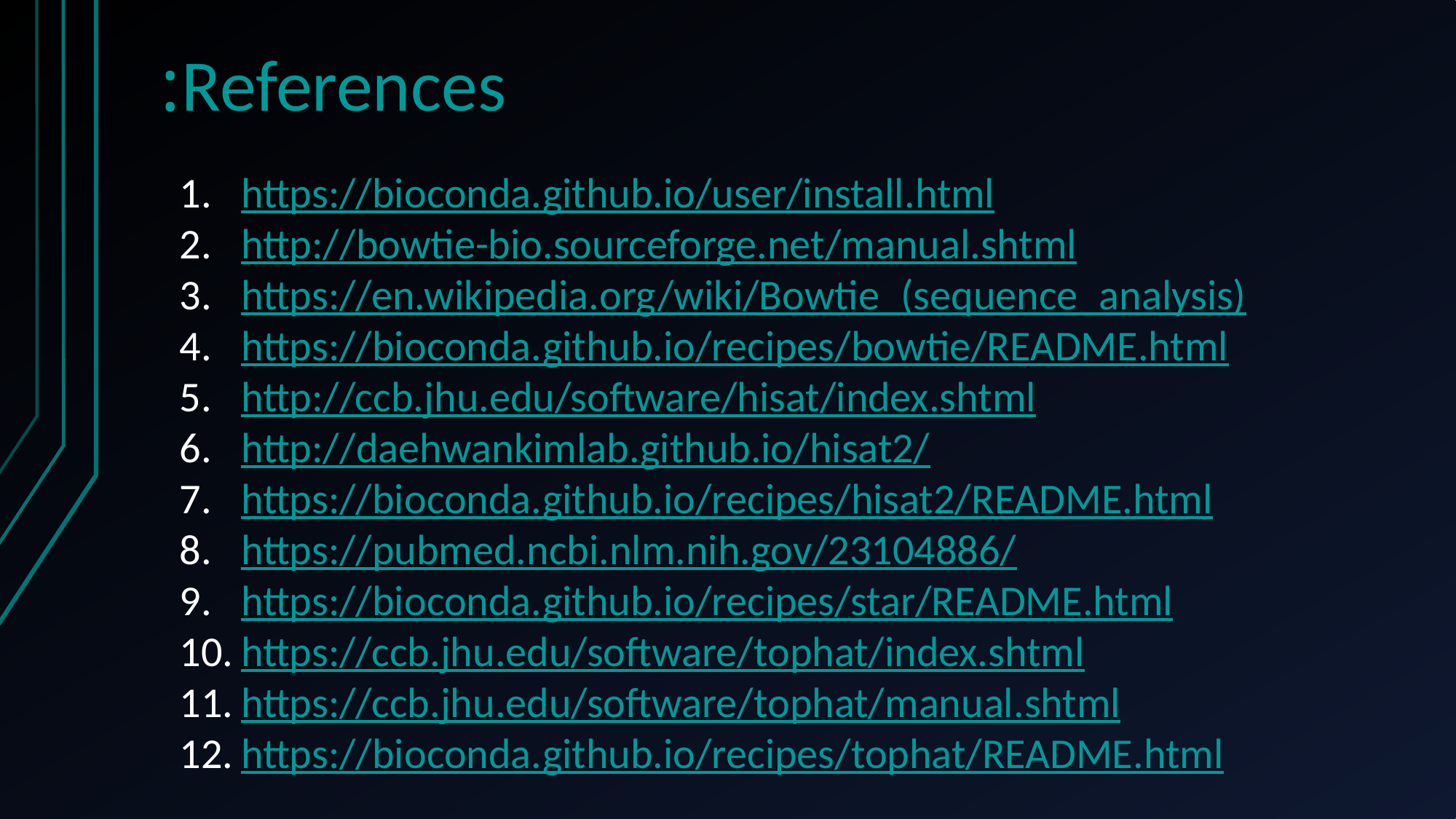

# References:
https://bioconda.github.io/user/install.html
http://bowtie-bio.sourceforge.net/manual.shtml
https://en.wikipedia.org/wiki/Bowtie_(sequence_analysis)
https://bioconda.github.io/recipes/bowtie/README.html
http://ccb.jhu.edu/software/hisat/index.shtml
http://daehwankimlab.github.io/hisat2/
https://bioconda.github.io/recipes/hisat2/README.html
https://pubmed.ncbi.nlm.nih.gov/23104886/
https://bioconda.github.io/recipes/star/README.html
https://ccb.jhu.edu/software/tophat/index.shtml
https://ccb.jhu.edu/software/tophat/manual.shtml
https://bioconda.github.io/recipes/tophat/README.html